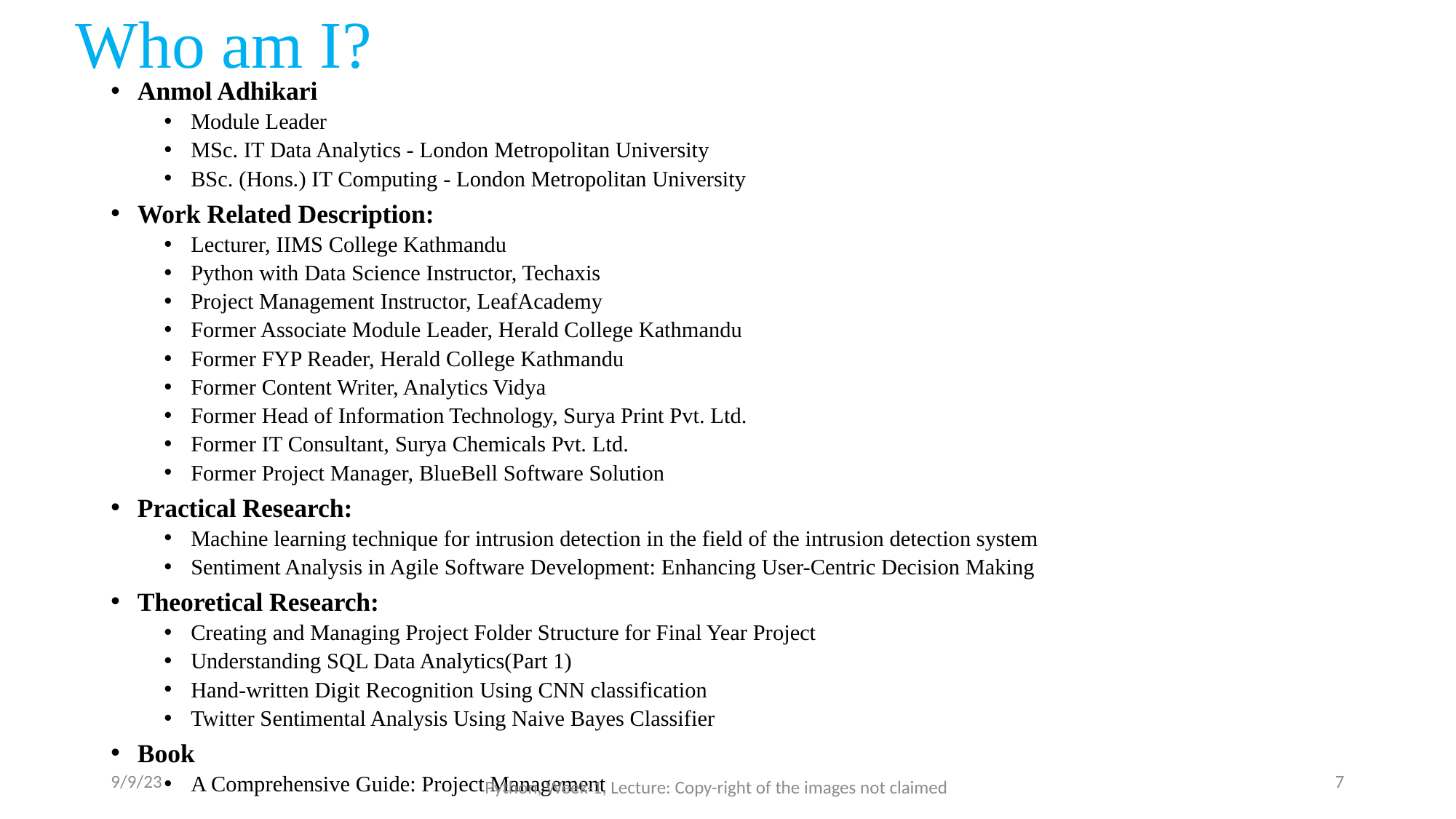

# Who am I?
Anmol Adhikari
Module Leader
MSc. IT Data Analytics - London Metropolitan University
BSc. (Hons.) IT Computing - London Metropolitan University
Work Related Description:
Lecturer, IIMS College Kathmandu
Python with Data Science Instructor, Techaxis
Project Management Instructor, LeafAcademy
Former Associate Module Leader, Herald College Kathmandu
Former FYP Reader, Herald College Kathmandu
Former Content Writer, Analytics Vidya
Former Head of Information Technology, Surya Print Pvt. Ltd.
Former IT Consultant, Surya Chemicals Pvt. Ltd.
Former Project Manager, BlueBell Software Solution
Practical Research:
Machine learning technique for intrusion detection in the field of the intrusion detection system
Sentiment Analysis in Agile Software Development: Enhancing User-Centric Decision Making
Theoretical Research:
Creating and Managing Project Folder Structure for Final Year Project
Understanding SQL Data Analytics(Part 1)
Hand-written Digit Recognition Using CNN classification
Twitter Sentimental Analysis Using Naive Bayes Classifier
Book
A Comprehensive Guide: Project Management

9/9/23
7
Python, Week-1, Lecture: Copy-right of the images not claimed